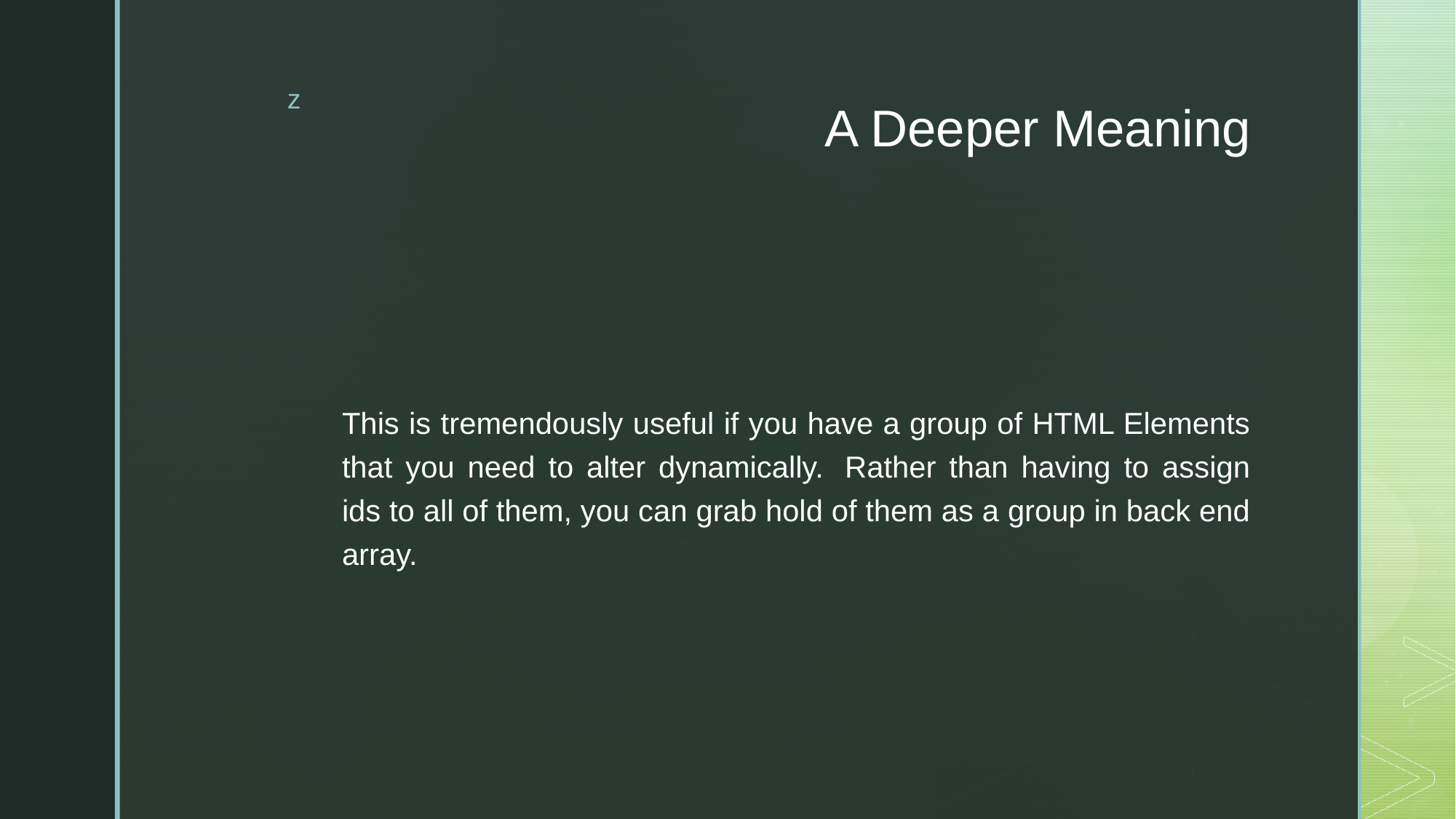

# A Deeper Meaning
This is tremendously useful if you have a group of HTML Elements that you need to alter dynamically.  Rather than having to assign ids to all of them, you can grab hold of them as a group in back end array.